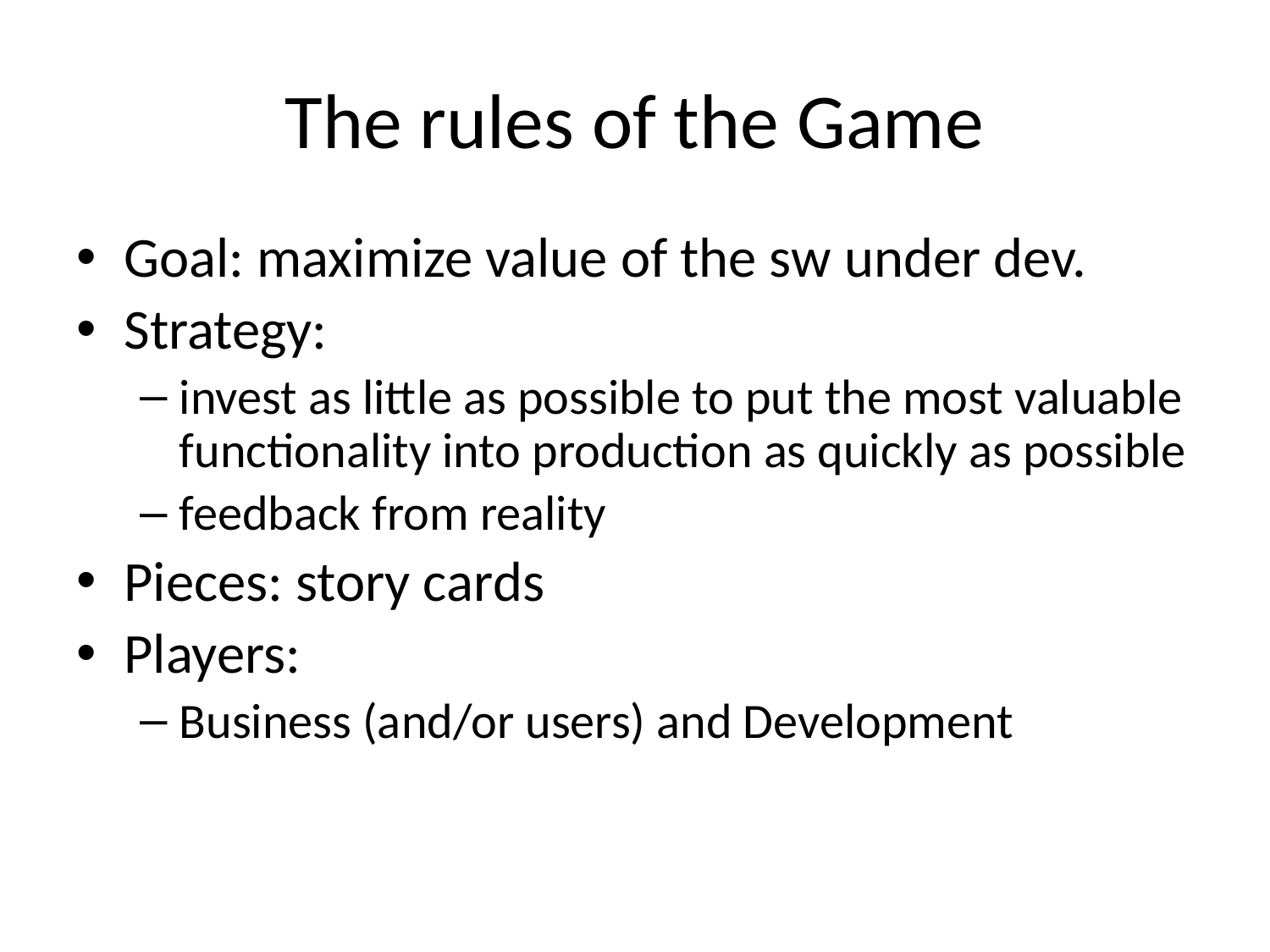

# The rules of the Game
Goal: maximize value of the sw under dev.
Strategy:
invest as little as possible to put the most valuable functionality into production as quickly as possible
feedback from reality
Pieces: story cards
Players:
Business (and/or users) and Development